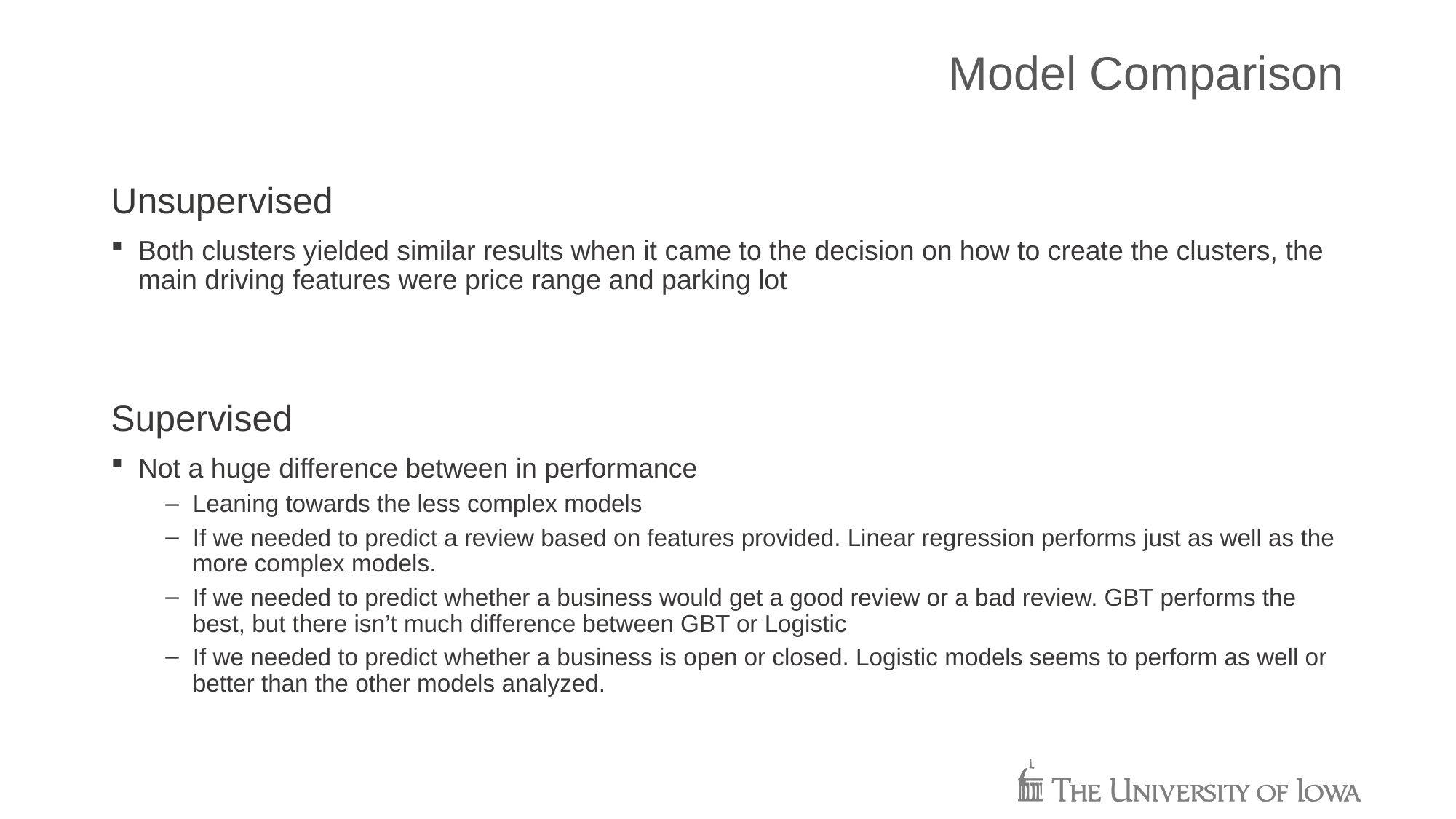

# Model Comparison

Unsupervised
Both clusters yielded similar results when it came to the decision on how to create the clusters, the main driving features were price range and parking lot

Supervised
Not a huge difference between in performance
Leaning towards the less complex models
If we needed to predict a review based on features provided. Linear regression performs just as well as the more complex models.
If we needed to predict whether a business would get a good review or a bad review. GBT performs the best, but there isn’t much difference between GBT or Logistic
If we needed to predict whether a business is open or closed. Logistic models seems to perform as well or better than the other models analyzed.